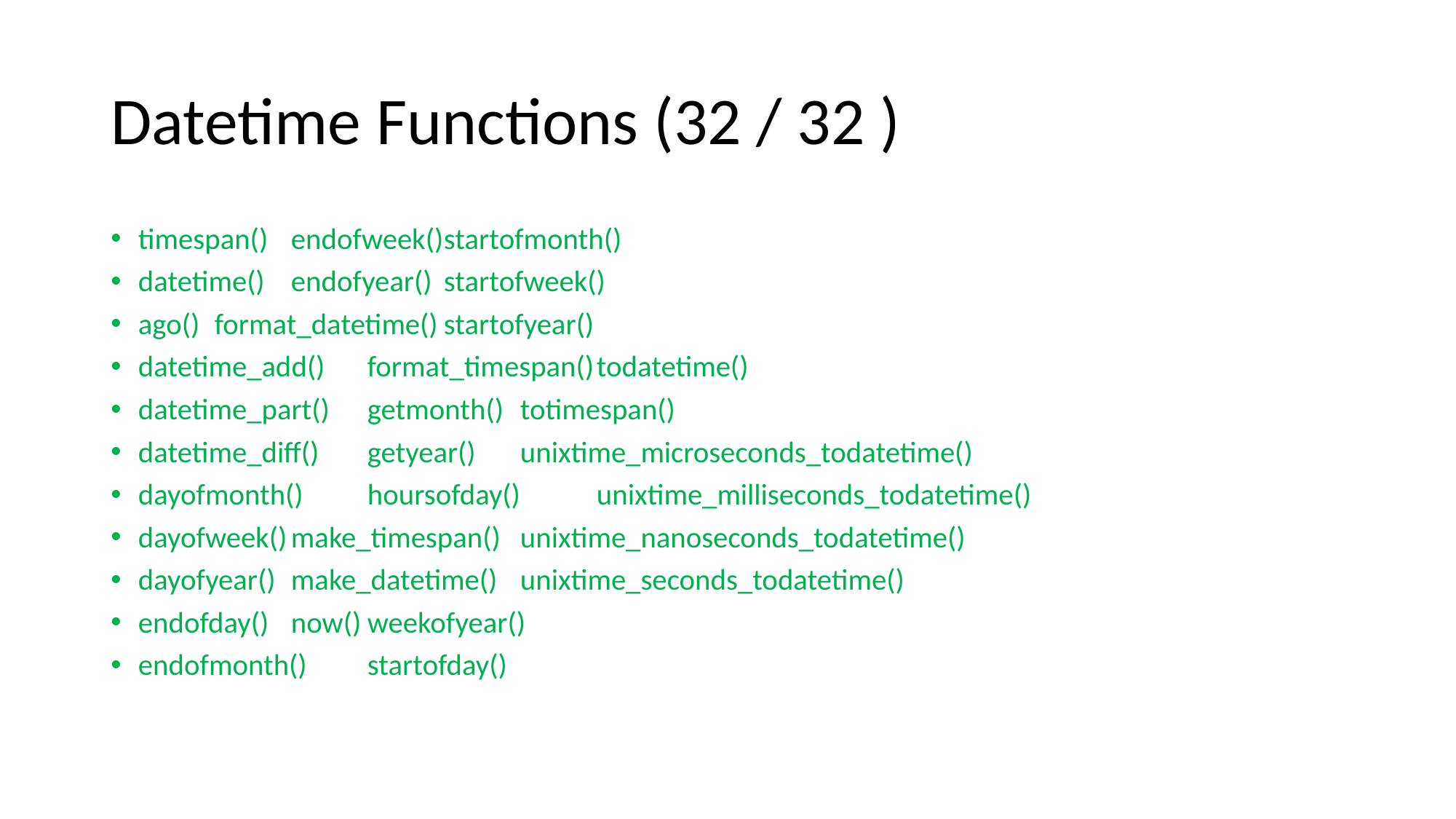

# Datetime Functions (32 / 32 )
timespan()		endofweek()			startofmonth()
datetime()		endofyear()			startofweek()
ago()			format_datetime()		startofyear()
datetime_add()	format_timespan()		todatetime()
datetime_part()	getmonth()			totimespan()
datetime_diff()		getyear()			unixtime_microseconds_todatetime()
dayofmonth()		hoursofday()			unixtime_milliseconds_todatetime()
dayofweek()		make_timespan()			unixtime_nanoseconds_todatetime()
dayofyear()		make_datetime()			unixtime_seconds_todatetime()
endofday()		now()				weekofyear()
endofmonth()		startofday()